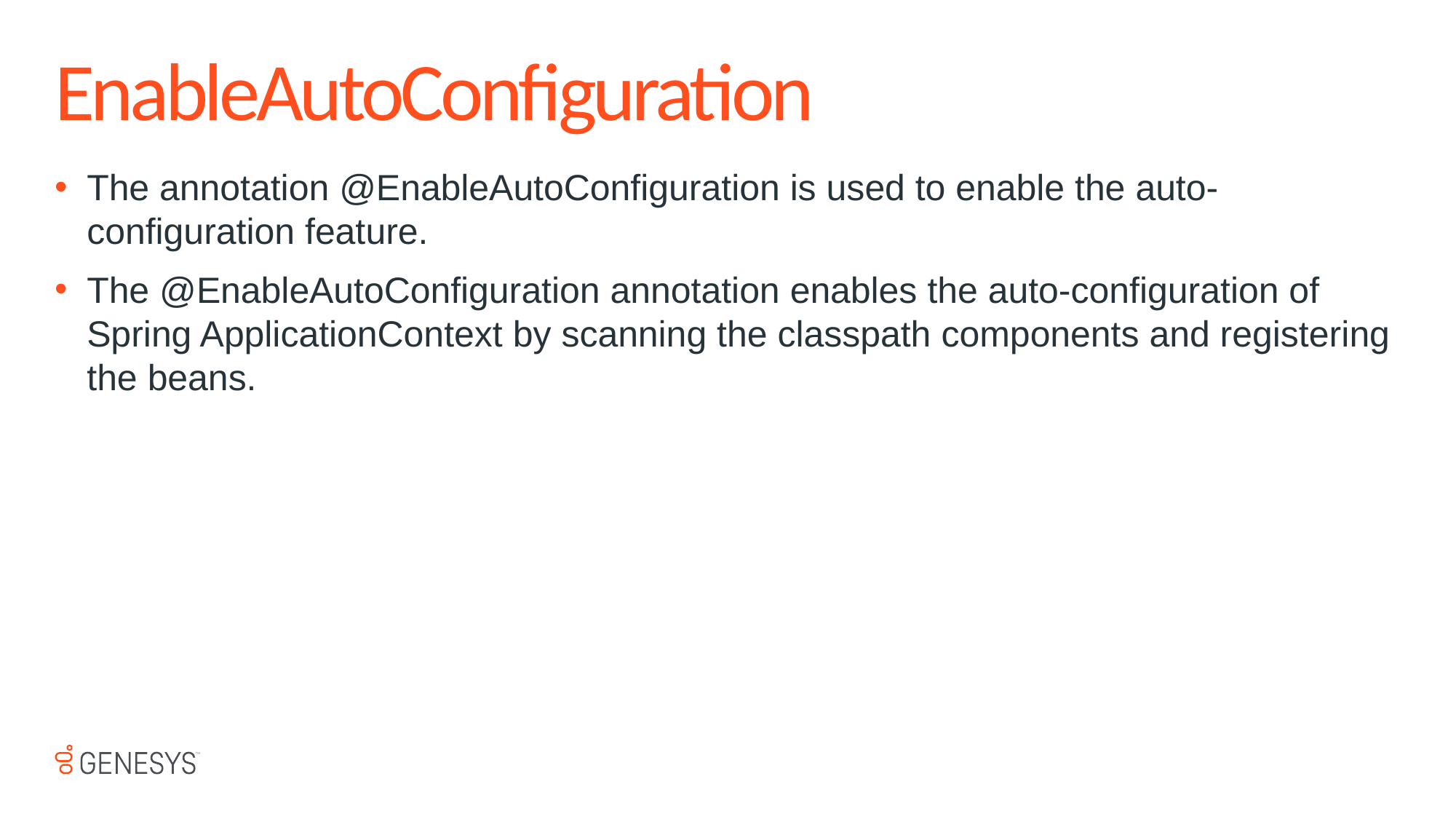

# EnableAutoConfiguration
The annotation @EnableAutoConfiguration is used to enable the auto-configuration feature.
The @EnableAutoConfiguration annotation enables the auto-configuration of Spring ApplicationContext by scanning the classpath components and registering the beans.